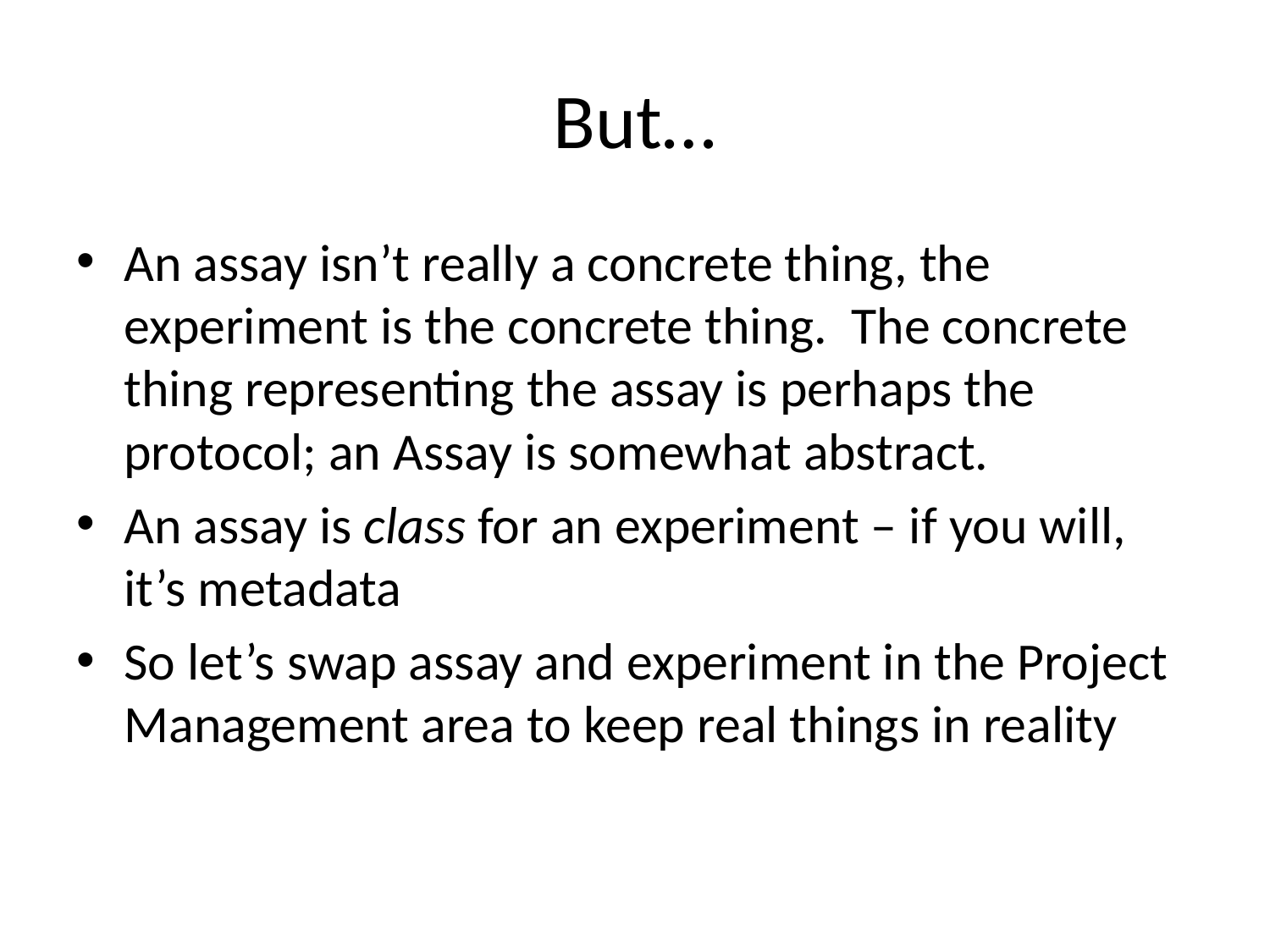

# But…
An assay isn’t really a concrete thing, the experiment is the concrete thing.  The concrete thing representing the assay is perhaps the protocol; an Assay is somewhat abstract.
An assay is class for an experiment – if you will, it’s metadata
So let’s swap assay and experiment in the Project Management area to keep real things in reality